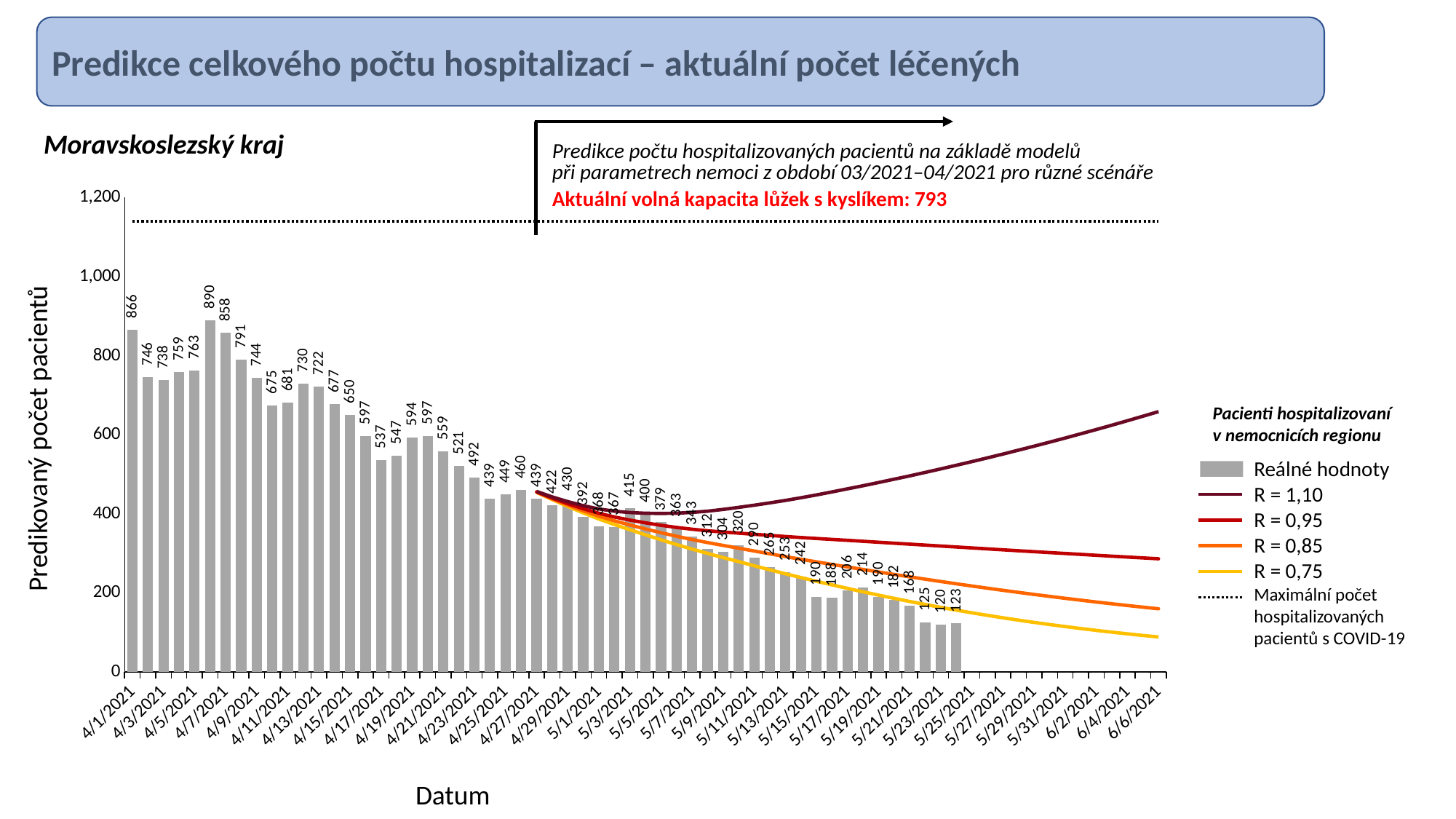

Predikce celkového počtu hospitalizací – aktuální počet léčených
Moravskoslezský kraj
| Predikce počtu hospitalizovaných pacientů na základě modelů při parametrech nemoci z období 03/2021–04/2021 pro různé scénáře |
| --- |
| Aktuální volná kapacita lůžek s kyslíkem: 793 |

### Chart

| Category |  |  |  |  |  |  |
|---|---|---|---|---|---|---|
| 44287 | 866.0 | None | None | None | None | 1140.0 |
| 44288 | 746.0 | None | None | None | None | 1140.0 |
| 44289 | 738.0 | None | None | None | None | 1140.0 |
| 44290 | 759.0 | None | None | None | None | 1140.0 |
| 44291 | 763.0 | None | None | None | None | 1140.0 |
| 44292 | 890.0 | None | None | None | None | 1140.0 |
| 44293 | 858.0 | None | None | None | None | 1140.0 |
| 44294 | 791.0 | None | None | None | None | 1140.0 |
| 44295 | 744.0 | None | None | None | None | 1140.0 |
| 44296 | 675.0 | None | None | None | None | 1140.0 |
| 44297 | 681.0 | None | None | None | None | 1140.0 |
| 44298 | 730.0 | None | None | None | None | 1140.0 |
| 44299 | 722.0 | None | None | None | None | 1140.0 |
| 44300 | 677.0 | None | None | None | None | 1140.0 |
| 44301 | 650.0 | None | None | None | None | 1140.0 |
| 44302 | 597.0 | None | None | None | None | 1140.0 |
| 44303 | 537.0 | None | None | None | None | 1140.0 |
| 44304 | 547.0 | None | None | None | None | 1140.0 |
| 44305 | 594.0 | None | None | None | None | 1140.0 |
| 44306 | 597.0 | None | None | None | None | 1140.0 |
| 44307 | 559.0 | None | None | None | None | 1140.0 |
| 44308 | 521.0 | None | None | None | None | 1140.0 |
| 44309 | 492.0 | None | None | None | None | 1140.0 |
| 44310 | 439.0 | None | None | None | None | 1140.0 |
| 44311 | 449.0 | None | None | None | None | 1140.0 |
| 44312 | 460.0 | None | None | None | None | 1140.0 |
| 44313 | 439.0 | 454.228016780018 | 454.94178785322447 | 455.65015156981576 | 456.7154008230102 | 1140.0 |
| 44314 | 422.0 | 436.1485574247321 | 438.09761862070513 | 440.040271025417 | 442.96286138473045 | 1140.0 |
| 44315 | 430.0 | 418.87914054497776 | 422.3810536398221 | 425.8762960375445 | 431.13160745225764 | 1140.0 |
| 44316 | 392.0 | 402.4523914320667 | 407.68938594621227 | 412.9195463043602 | 420.77807901233336 | 1140.0 |
| 44317 | 368.0 | 387.13500506180014 | 394.3436066590738 | 401.5776889046651 | 412.5154628376022 | 1140.0 |
| 44318 | 367.0 | 373.11862903193537 | 382.58024383985503 | 392.1597792365914 | 406.80524560538447 | 1140.0 |
| 44319 | 415.0 | 359.95549528577476 | 371.9736779177463 | 384.2841284961654 | 403.35693215588515 | 1140.0 |
| 44320 | 400.0 | 347.0023811294838 | 361.8812547268484 | 377.3137810760752 | 401.56495213882 | 1140.0 |
| 44321 | 379.0 | 334.3939998457843 | 352.30389384440525 | 371.1019082668688 | 401.0374341958834 | 1140.0 |
| 44322 | 363.0 | 322.3659146270089 | 343.401962299036 | 365.72669244933877 | 401.75121321979805 | 1140.0 |
| 44323 | 343.0 | 310.89445655755264 | 335.1148156676896 | 361.1222638890265 | 403.6622271536802 | 1140.0 |
| 44324 | 312.0 | 299.89797772566453 | 327.3690564158671 | 357.25045958325654 | 406.8442194764448 | 1140.0 |
| 44325 | 304.0 | 289.4477882170577 | 320.21491354851287 | 354.1331116261289 | 411.31430093672714 | 1140.0 |
| 44326 | 320.0 | 279.1416461879304 | 313.21085356848175 | 351.2805922959556 | 416.50609942312377 | 1140.0 |
| 44327 | 290.0 | 268.7521996652711 | 306.0696667008526 | 348.3575003868577 | 421.98206746959215 | 1140.0 |
| 44328 | 265.0 | 258.5139528244945 | 298.9711183995003 | 345.48202676897165 | 427.7865399307359 | 1140.0 |
| 44329 | 253.0 | 248.56410249685635 | 292.04359829615544 | 342.75817887457447 | 434.0375661066398 | 1140.0 |
| 44330 | 242.0 | 238.89994737329448 | 285.2796291073905 | 340.1885462756248 | 440.7730415841723 | 1140.0 |
| 44331 | 190.0 | 229.5141905583277 | 278.6602449504801 | 337.75606353043713 | 447.97564726103224 | 1140.0 |
| 44332 | 188.0 | 220.43297568003422 | 272.1957319989343 | 335.440716879966 | 455.567256316183 | 1140.0 |
| 44333 | 206.0 | 211.53566802627125 | 265.76030787313675 | 333.0761152177717 | 463.3347365509867 | 1140.0 |
| 44334 | 214.0 | 202.85316174129824 | 259.3714104056502 | 330.6647868803031 | 471.24810233644894 | 1140.0 |
| 44335 | 190.0 | 194.45432453461171 | 253.0807394476664 | 328.26208560547894 | 479.370408594076 | 1140.0 |
| 44336 | 182.0 | 186.3039482841428 | 246.86916795608977 | 325.83668340600195 | 487.69610282598 | 1140.0 |
| 44337 | 168.0 | 178.42370920114712 | 240.75407239735227 | 323.41328948143774 | 496.2409034965825 | 1140.0 |
| 44338 | 125.0 | 170.84122442711796 | 234.7698519195642 | 321.0128018405211 | 505.00518546375326 | 1140.0 |
| 44339 | 120.0 | 163.5497590811484 | 228.9115293709297 | 318.6274750657328 | 513.9500285181025 | 1140.0 |
| 44340 | 123.0 | 156.5234131337133 | 223.15543956308596 | 316.22498709082225 | 523.0415299158321 | 1140.0 |
| 44341 | 0.0 | 149.78286823091963 | 217.5255996842056 | 313.8269336605847 | 532.3141645163544 | 1140.0 |
| 44342 | 0.0 | 143.31624845260606 | 212.01950654391646 | 311.44565211926357 | 541.7859072425039 | 1140.0 |
| 44343 | 0.0 | 137.124093001036 | 206.64379194859296 | 309.0804245792568 | 551.455955670043 | 1140.0 |
| 44344 | 0.0 | 131.18407045859996 | 201.3853968215402 | 306.7166080567847 | 561.3001559309813 | 1140.0 |
| 44345 | 0.0 | 125.50155148478106 | 196.25369383128094 | 304.3727001677719 | 571.324804830982 | 1140.0 |
| 44346 | 0.0 | 120.10516126253606 | 191.2860661571446 | 302.0708879613658 | 581.5683744174696 | 1140.0 |
| 44347 | 0.0 | 114.9563282459025 | 186.44836741126358 | 299.7912191470144 | 592.0079644339705 | 1140.0 |
| 44348 | 0.0 | 110.01298453492518 | 181.71196039507163 | 297.5026485892808 | 602.6160729512018 | 1140.0 |
| 44349 | 0.0 | 105.31463971602538 | 177.11507639979237 | 295.24797394905596 | 613.4393256088765 | 1140.0 |
| 44350 | 0.0 | 100.8337810412348 | 172.6423091656411 | 293.0121100978495 | 624.4604895042371 | 1140.0 |
| 44351 | 0.0 | 96.56259478389416 | 168.28934573901873 | 290.79097263096673 | 635.6779452649685 | 1140.0 |
| 44352 | 0.0 | 92.5037359574431 | 164.06575687526094 | 288.6047359772148 | 647.1104951797131 | 1140.0 |
| 44353 | 0.0 | 88.6372580651278 | 159.9533208692814 | 286.4313920484319 | 658.7451916540801 | 1140.0 |
|  | None | None | None | None | None | None |
|  | None | None | None | None | None | None |
|  | None | None | None | None | None | None |
|  | None | None | None | None | None | None |
|  | None | None | None | None | None | None |
|  | None | None | None | None | None | None |
|  | None | None | None | None | None | None |
|  | None | None | None | None | None | None |
|  | None | None | None | None | None | None |
|  | None | None | None | None | None | None |
|  | None | None | None | None | None | None |
|  | None | None | None | None | None | None |
|  | None | None | None | None | None | None |
|  | None | None | None | None | None | None |
|  | None | None | None | None | None | None |
|  | None | None | None | None | None | None |
|  | None | None | None | None | None | None |
|  | None | None | None | None | None | None |
|  | None | None | None | None | None | None |
|  | None | None | None | None | None | None |
|  | None | None | None | None | None | None |
|  | None | None | None | None | None | None |
|  | None | None | None | None | None | None |
|  | None | None | None | None | None | None |
|  | None | None | None | None | None | None |
|  | None | None | None | None | None | None |
|  | None | None | None | None | None | None |
|  | None | None | None | None | None | None |
|  | None | None | None | None | None | None |
|  | None | None | None | None | None | None |
|  | None | None | None | None | None | None |
|  | None | None | None | None | None | None |
|  | None | None | None | None | None | None |
|  | None | None | None | None | None | None |
|  | None | None | None | None | None | None |
|  | None | None | None | None | None | None |
|  | None | None | None | None | None | None |
|  | None | None | None | None | None | None |
|  | None | None | None | None | None | None |
|  | None | None | None | None | None | None |
|  | None | None | None | None | None | None |
|  | None | None | None | None | None | None |
|  | None | None | None | None | None | None |
|  | None | None | None | None | None | None |
|  | None | None | None | None | None | None |
|  | None | None | None | None | None | None |
|  | None | None | None | None | None | None |
|  | None | None | None | None | None | None |
|  | None | None | None | None | None | None |
|  | None | None | None | None | None | None |
|  | None | None | None | None | None | None |
|  | None | None | None | None | None | None |
|  | None | None | None | None | None | None |
|  | None | None | None | None | None | None |
|  | None | None | None | None | None | None |
|  | None | None | None | None | None | None |
|  | None | None | None | None | None | None |
|  | None | None | None | None | None | None |
|  | None | None | None | None | None | None |
|  | None | None | None | None | None | None |
|  | None | None | None | None | None | None |
|  | None | None | None | None | None | None |
|  | None | None | None | None | None | None |
|  | None | None | None | None | None | None |
|  | None | None | None | None | None | None |
|  | None | None | None | None | None | None |
|  | None | None | None | None | None | None |
|  | None | None | None | None | None | None |
|  | None | None | None | None | None | None |
|  | None | None | None | None | None | None |
|  | None | None | None | None | None | None |
|  | None | None | None | None | None | None |
|  | None | None | None | None | None | None |
|  | None | None | None | None | None | None |
|  | None | None | None | None | None | None |
|  | None | None | None | None | None | None |
|  | None | None | None | None | None | None |
|  | None | None | None | None | None | None |
|  | None | None | None | None | None | None |
|  | None | None | None | None | None | None |
|  | None | None | None | None | None | None |
|  | None | None | None | None | None | None |
|  | None | None | None | None | None | None |
|  | None | None | None | None | None | None |
|  | None | None | None | None | None | None |
|  | None | None | None | None | None | None |
|  | None | None | None | None | None | None |
|  | None | None | None | None | None | None |
|  | None | None | None | None | None | None |
|  | None | None | None | None | None | None |
|  | None | None | None | None | None | None |
|  | None | None | None | None | None | None |
|  | None | None | None | None | None | None |
|  | None | None | None | None | None | None |
|  | None | None | None | None | None | None |
|  | None | None | None | None | None | None |
|  | None | None | None | None | None | None |
|  | None | None | None | None | None | None |
|  | None | None | None | None | None | None |
|  | None | None | None | None | None | None |
|  | None | None | None | None | None | None |
|  | None | None | None | None | None | None |
|  | None | None | None | None | None | None |
|  | None | None | None | None | None | None |
|  | None | None | None | None | None | None |
|  | None | None | None | None | None | None |
|  | None | None | None | None | None | None |
|  | None | None | None | None | None | None |
|  | None | None | None | None | None | None |
|  | None | None | None | None | None | None |
|  | None | None | None | None | None | None |
|  | None | None | None | None | None | None |
|  | None | None | None | None | None | None |
|  | None | None | None | None | None | None |
Pacienti hospitalizovaní v nemocnicích regionu
Predikovaný počet pacientů
Reálné hodnoty
R = 1,10
R = 0,95
R = 0,85
R = 0,75
Maximální počet hospitalizovaných pacientů s COVID-19

Datum